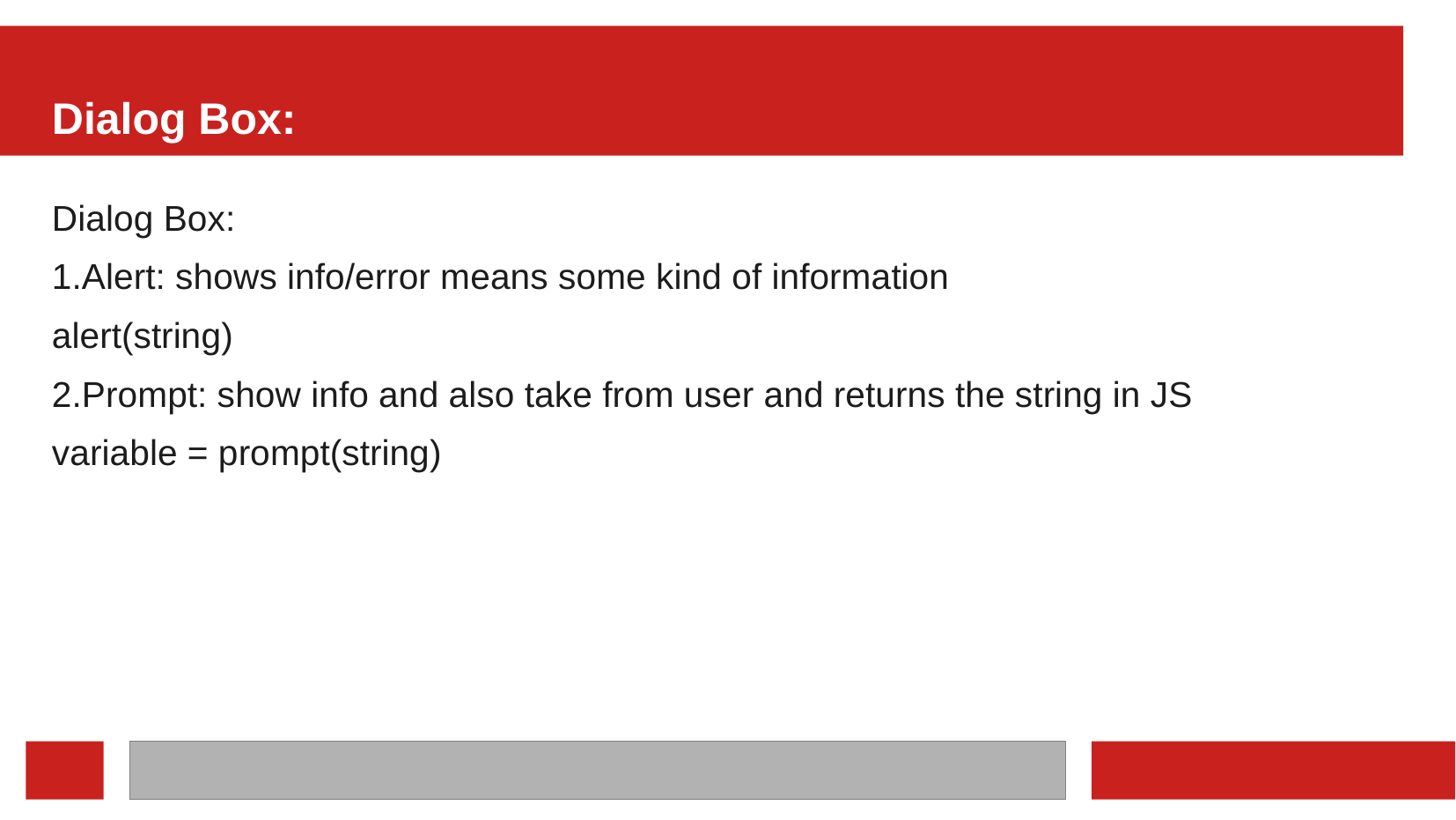

Dialog Box:
Dialog Box:
1.Alert: shows info/error means some kind of information
alert(string)
2.Prompt: show info and also take from user and returns the string in JS
variable = prompt(string)